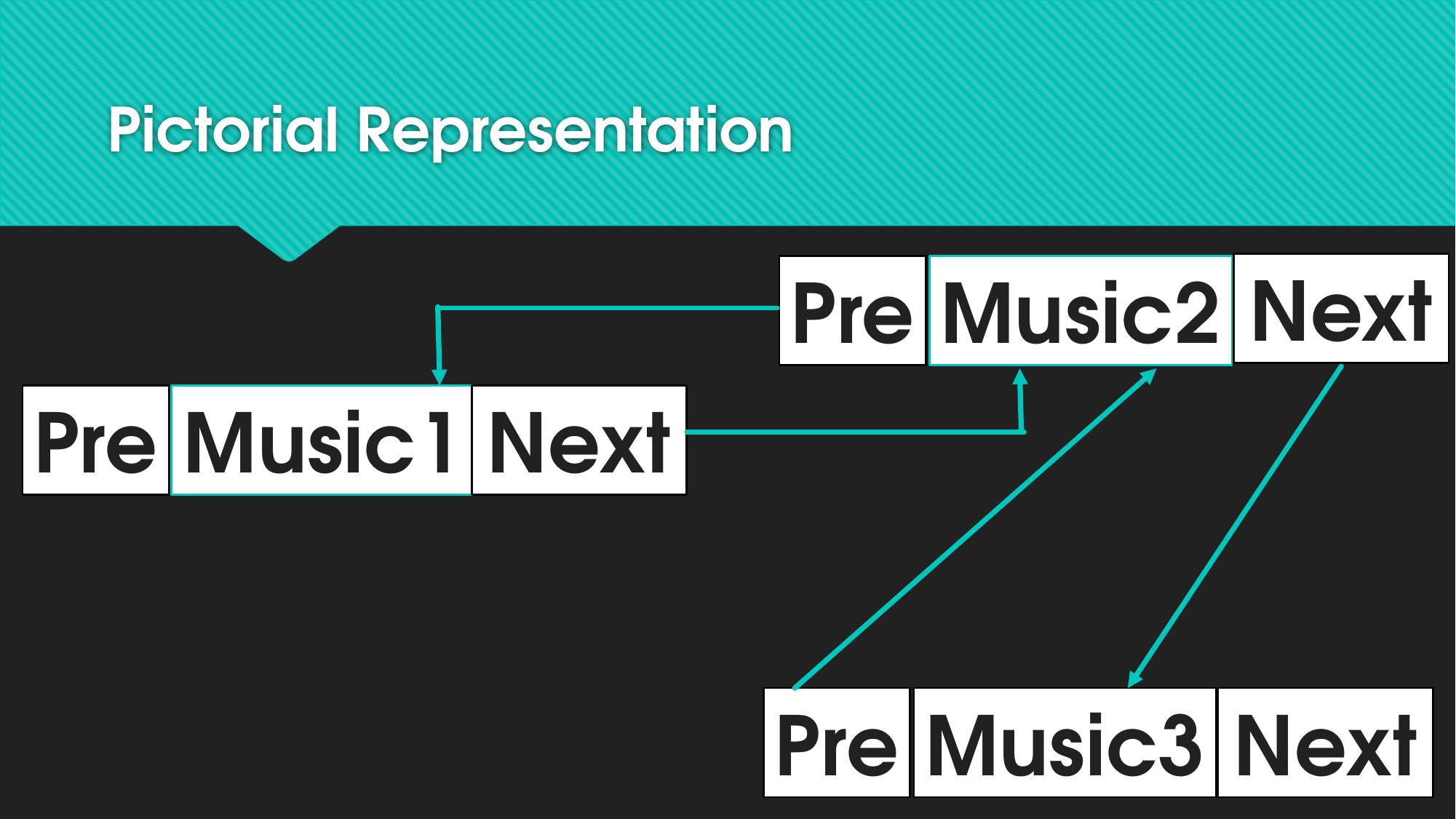

# Pictorial Representation

Next
Pre
Music2
Pre
Music1
Next
Pre
Music3
Next